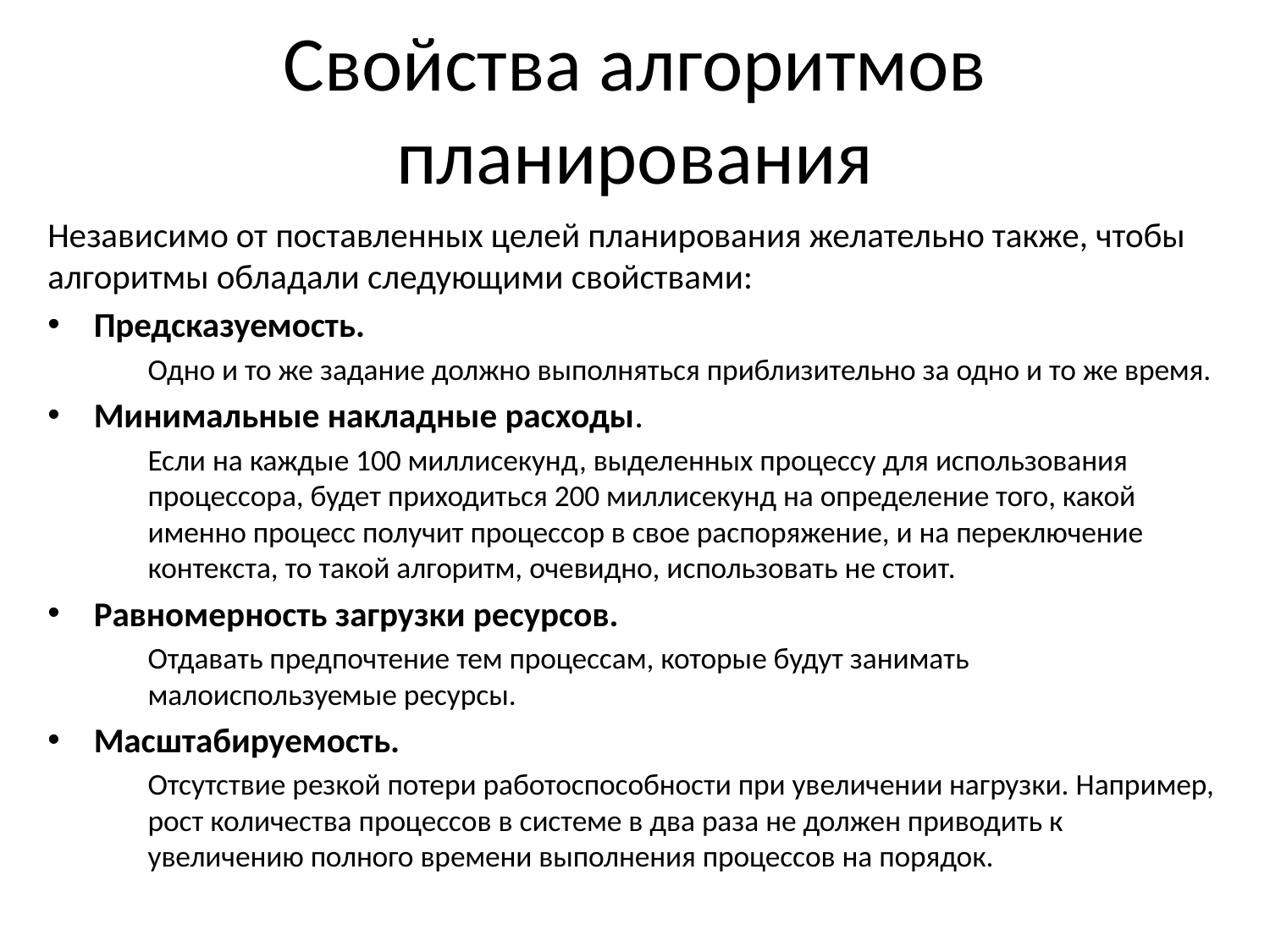

# Свойства алгоритмов планирования
Независимо от поставленных целей планирования желательно также, чтобы алгоритмы обладали следующими свойствами:
Предсказуемость.
	Одно и то же задание должно выполняться приблизительно за одно и то же время.
Минимальные накладные расходы.
	Если на каждые 100 миллисекунд, выделенных процессу для использования процессора, будет приходиться 200 миллисекунд на определение того, какой именно процесс получит процессор в свое распоряжение, и на переключение контекста, то такой алгоритм, очевидно, использовать не стоит.
Равномерность загрузки ресурсов.
	Отдавать предпочтение тем процессам, которые будут занимать малоиспользуемые ресурсы.
Масштабируемость.
	Отсутствие резкой потери работоспособности при увеличении нагрузки. Например, рост количества процессов в системе в два раза не должен приводить к увеличению полного времени выполнения процессов на порядок.